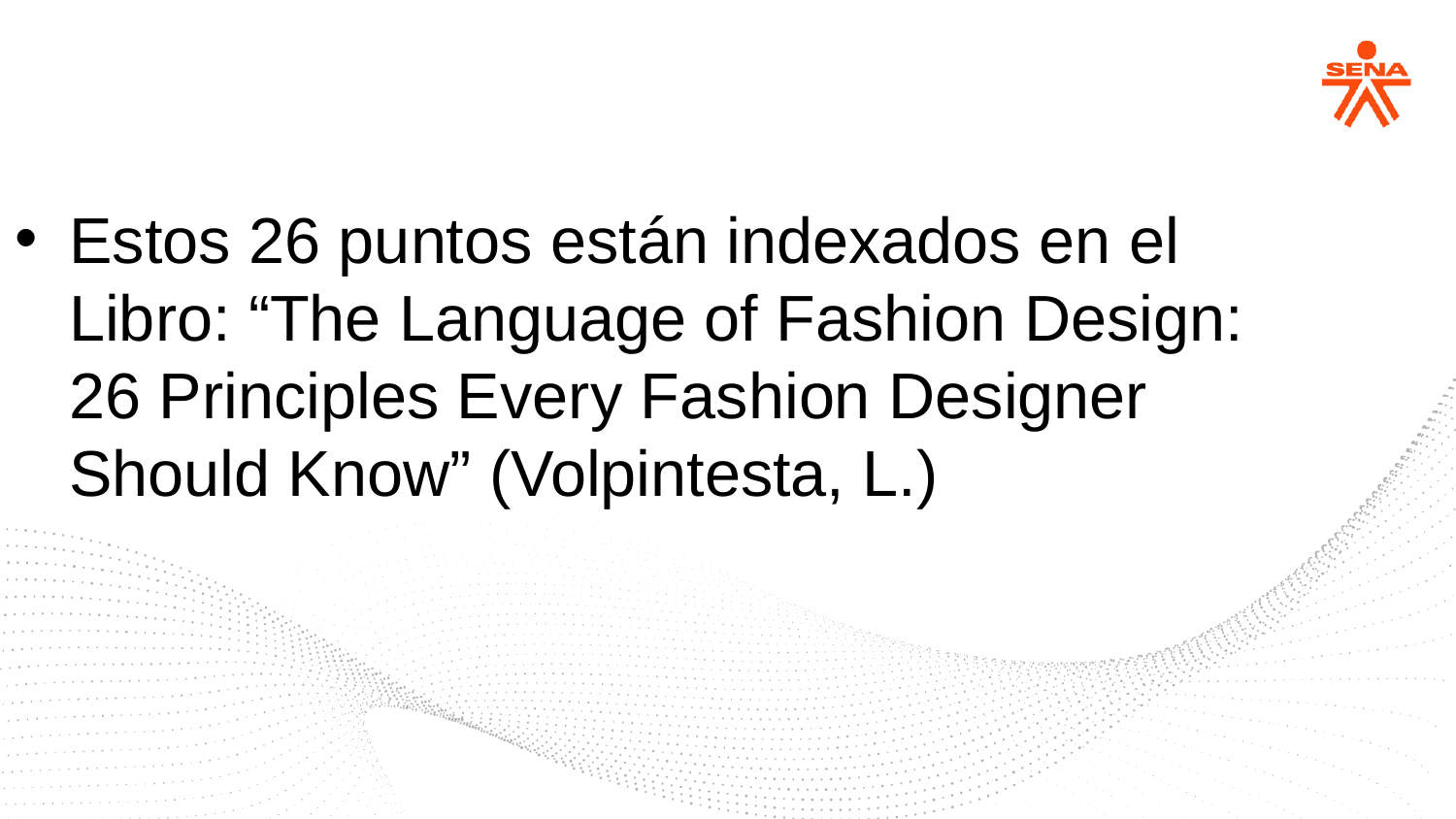

Estos 26 puntos están indexados en el Libro: “The Language of Fashion Design: 26 Principles Every Fashion Designer Should Know” (Volpintesta, L.)